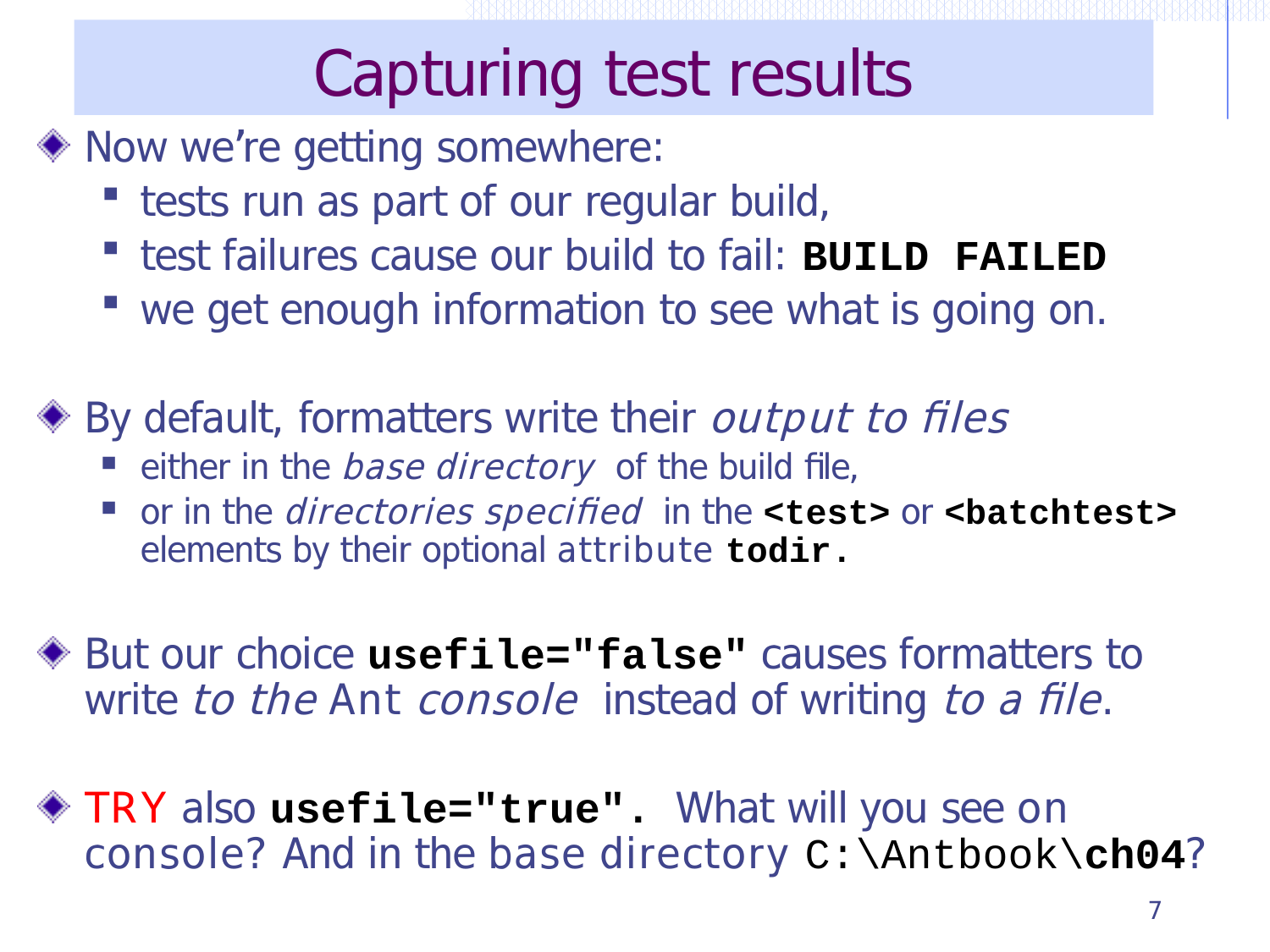

# Capturing test results
Now we’re getting somewhere:
tests run as part of our regular build,
test failures cause our build to fail: BUILD FAILED
we get enough information to see what is going on.

By default, formatters write their output to files
either in the base directory  of the build file,
or in the directories specified  in the <test> or <batchtest> elements by their optional attribute todir.

But our choice usefile="false" causes formatters to write to the Ant console  instead of writing to a file.

TRY also usefile="true". What will you see on console? And in the base directory C:\Antbook\ch04?
7